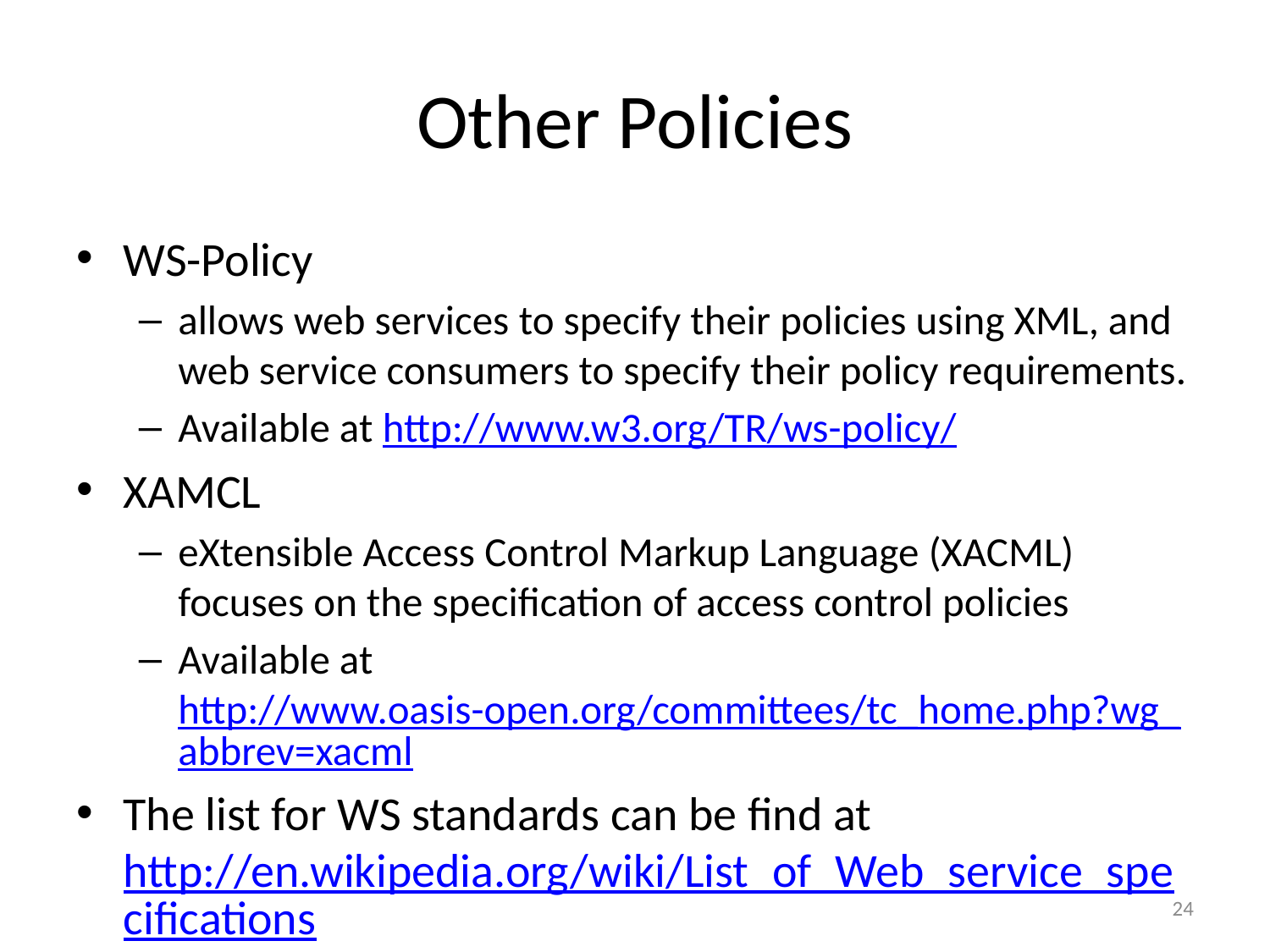

# Other Policies
WS-Policy
allows web services to specify their policies using XML, and web service consumers to specify their policy requirements.
Available at http://www.w3.org/TR/ws-policy/
XAMCL
eXtensible Access Control Markup Language (XACML) focuses on the specification of access control policies
Available at http://www.oasis-open.org/committees/tc_home.php?wg_abbrev=xacml
The list for WS standards can be find at http://en.wikipedia.org/wiki/List_of_Web_service_specifications

24